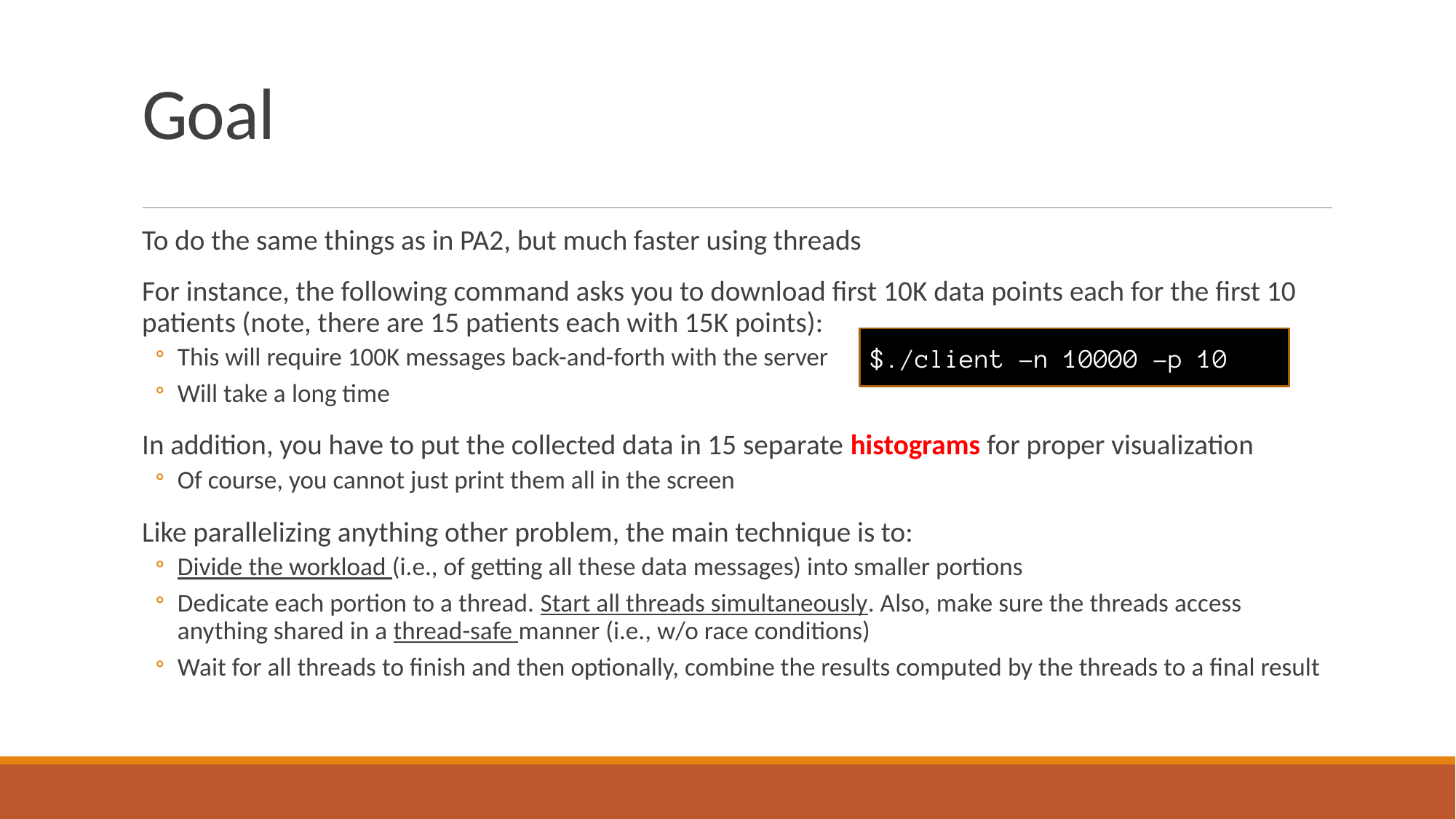

# Goal
To do the same things as in PA2, but much faster using threads
For instance, the following command asks you to download first 10K data points each for the first 10 patients (note, there are 15 patients each with 15K points):
This will require 100K messages back-and-forth with the server
Will take a long time
In addition, you have to put the collected data in 15 separate histograms for proper visualization
Of course, you cannot just print them all in the screen
Like parallelizing anything other problem, the main technique is to:
Divide the workload (i.e., of getting all these data messages) into smaller portions
Dedicate each portion to a thread. Start all threads simultaneously. Also, make sure the threads access anything shared in a thread-safe manner (i.e., w/o race conditions)
Wait for all threads to finish and then optionally, combine the results computed by the threads to a final result

$./client –n 10000 –p 10